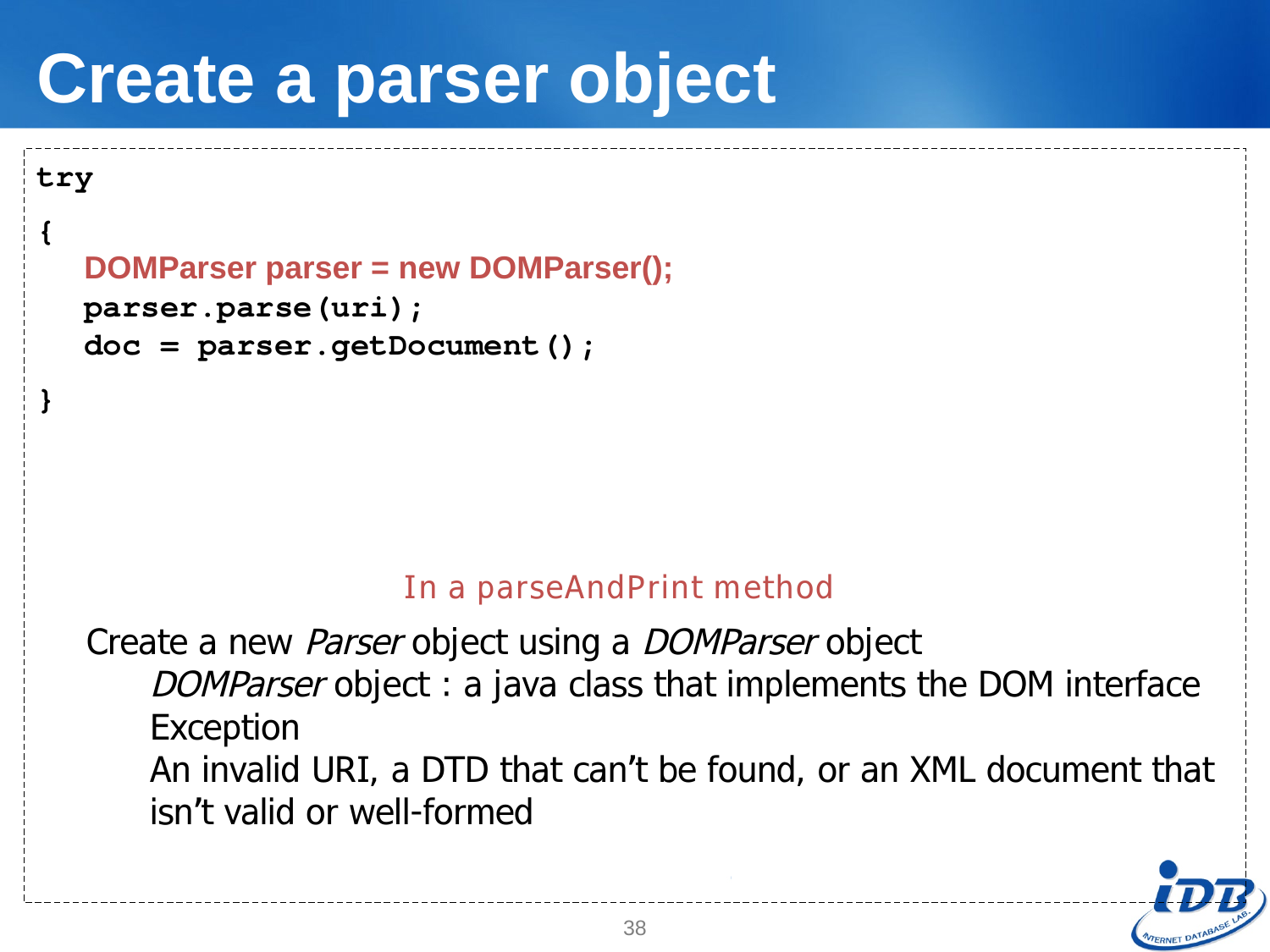

# Create a parser object
try
{
DOMParser parser = new DOMParser();
parser.parse(uri);
doc = parser.getDocument();
}
In a parseAndPrint method
Create a new Parser object using a DOMParser object
DOMParser object : a java class that implements the DOM interface
Exception
An invalid URI, a DTD that can’t be found, or an XML document that isn’t valid or well-formed
38